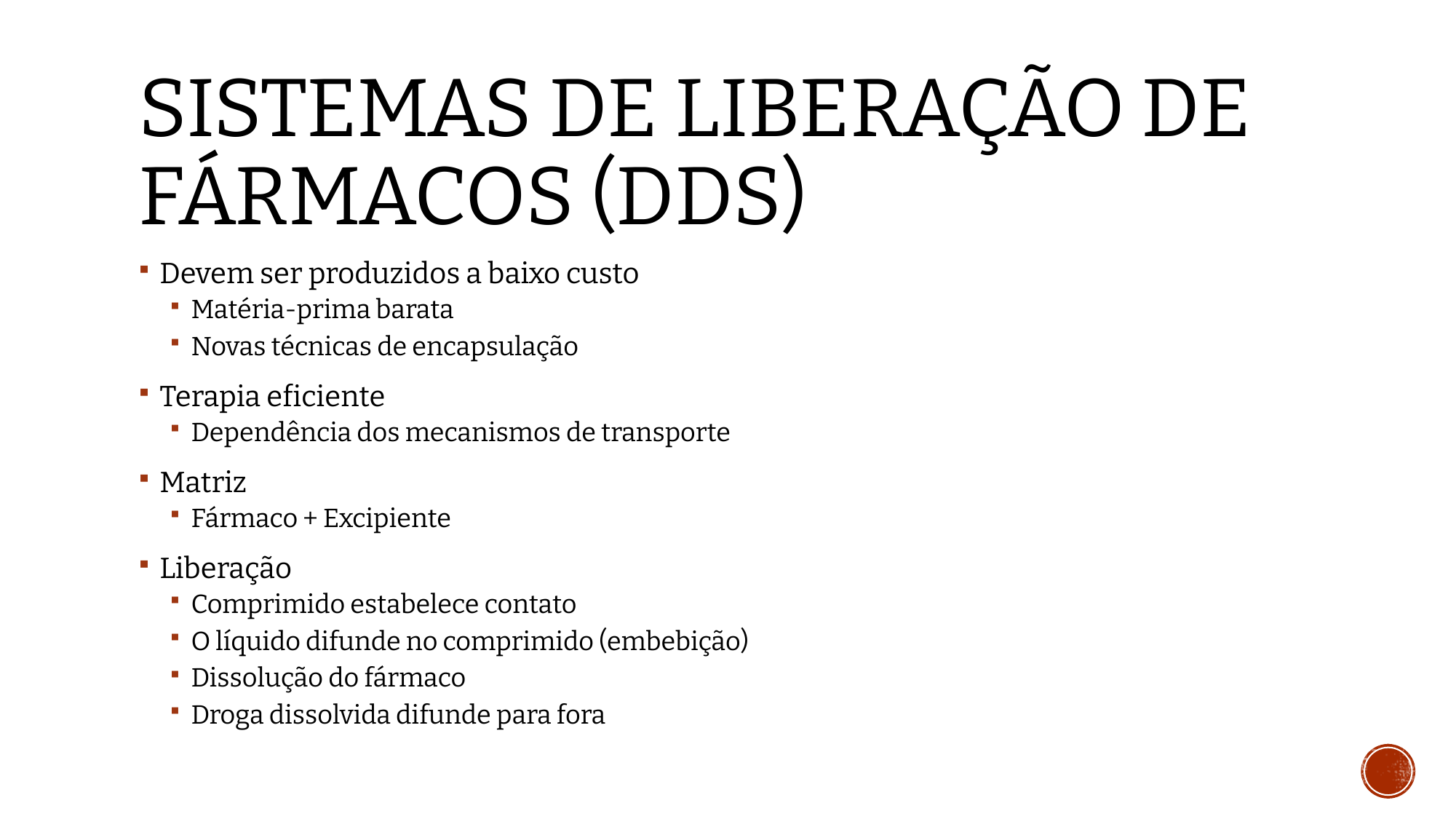

# Sistemas de Liberação de Fármacos (DDS)
Devem ser produzidos a baixo custo
Matéria-prima barata
Novas técnicas de encapsulação
Terapia eficiente
Dependência dos mecanismos de transporte
Matriz
Fármaco + Excipiente
Liberação
Comprimido estabelece contato
O líquido difunde no comprimido (embebição)
Dissolução do fármaco
Droga dissolvida difunde para fora